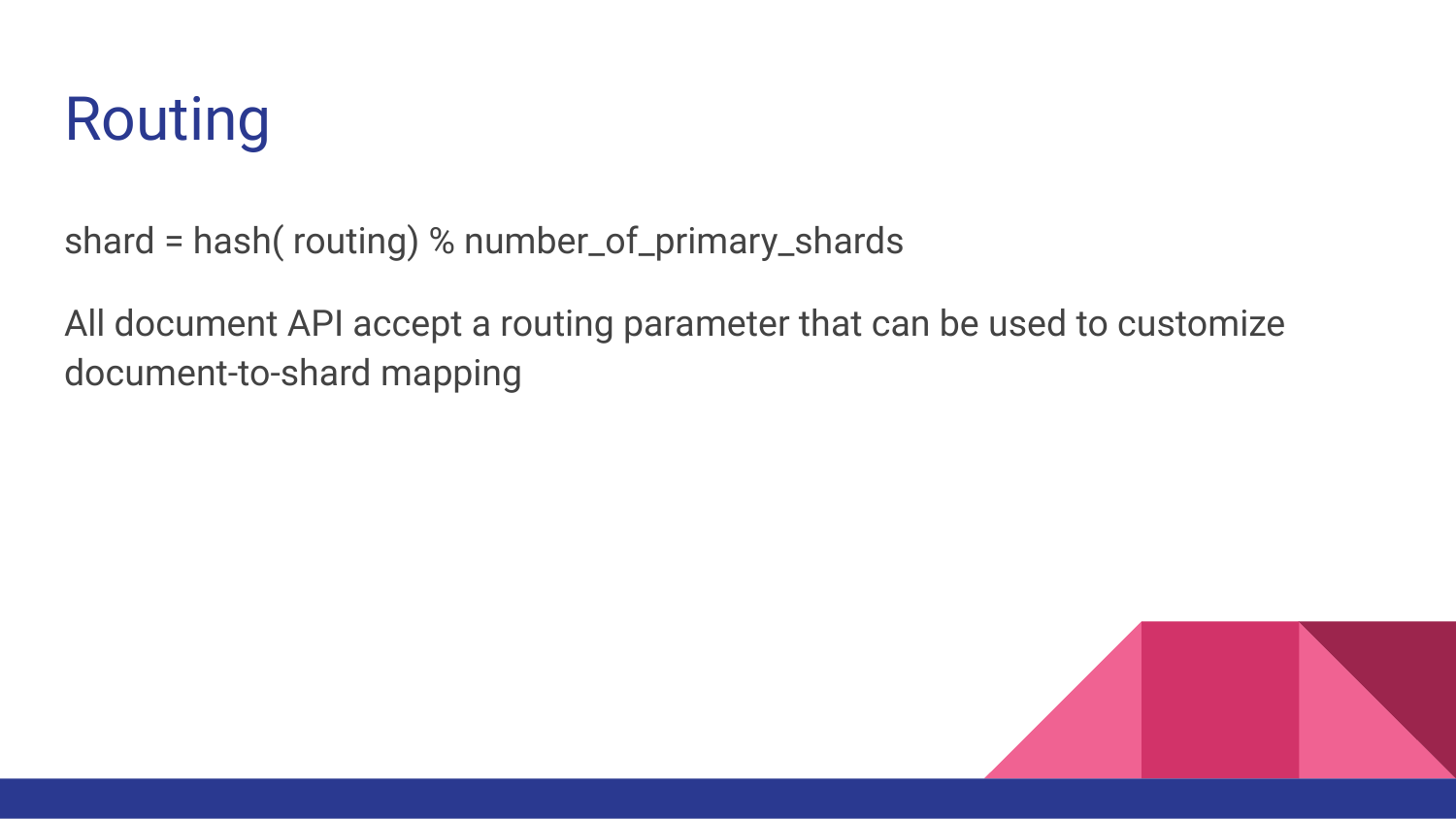

# Routing
shard = hash( routing) % number_of_primary_shards
All document API accept a routing parameter that can be used to customize document-to-shard mapping